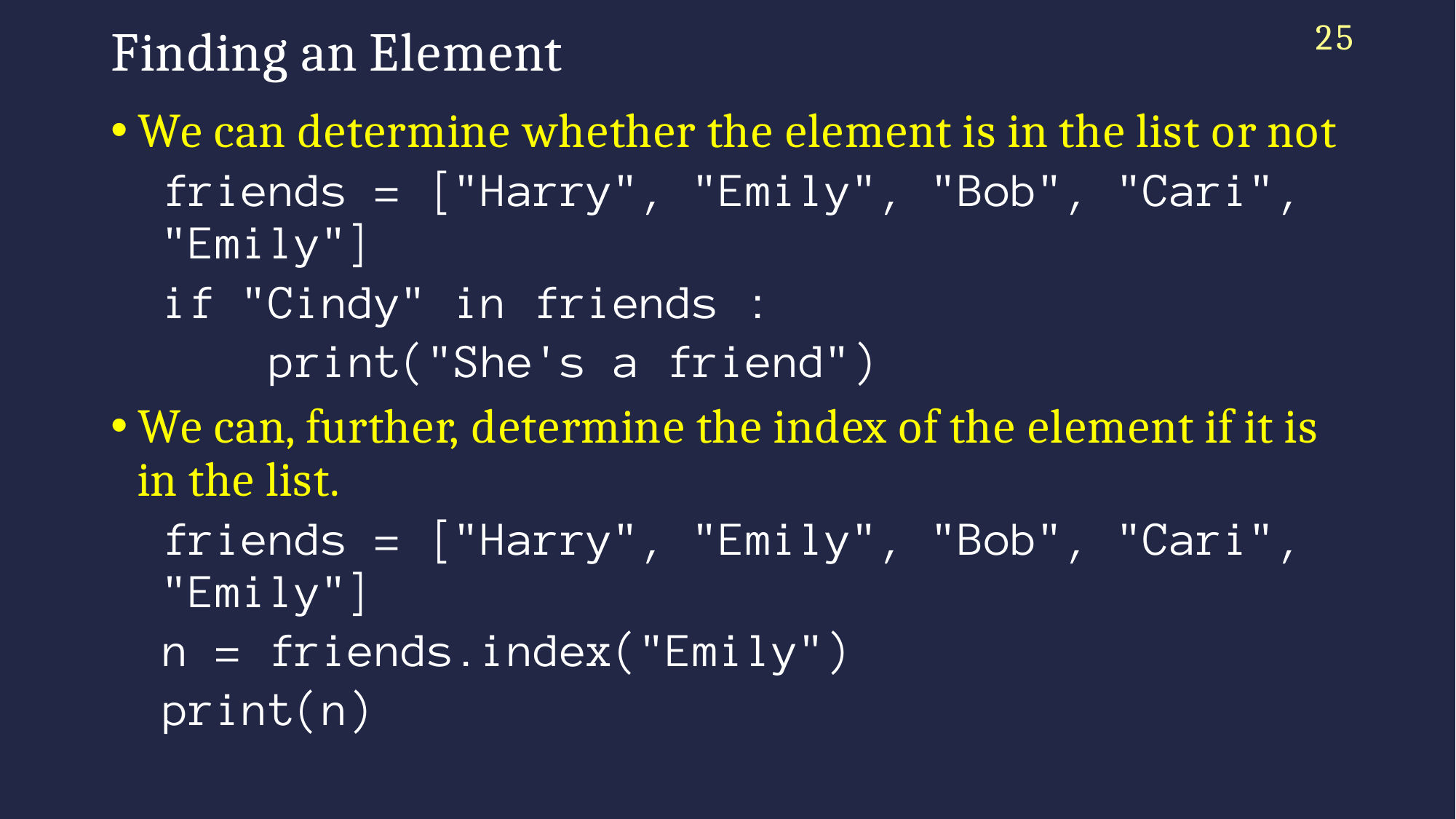

25
# Finding an Element
We can determine whether the element is in the list or not
friends = ["Harry", "Emily", "Bob", "Cari", "Emily"]
if "Cindy" in friends :
    print("She's a friend")
We can, further, determine the index of the element if it is in the list.
friends = ["Harry", "Emily", "Bob", "Cari", "Emily"]
n = friends.index("Emily")
print(n)